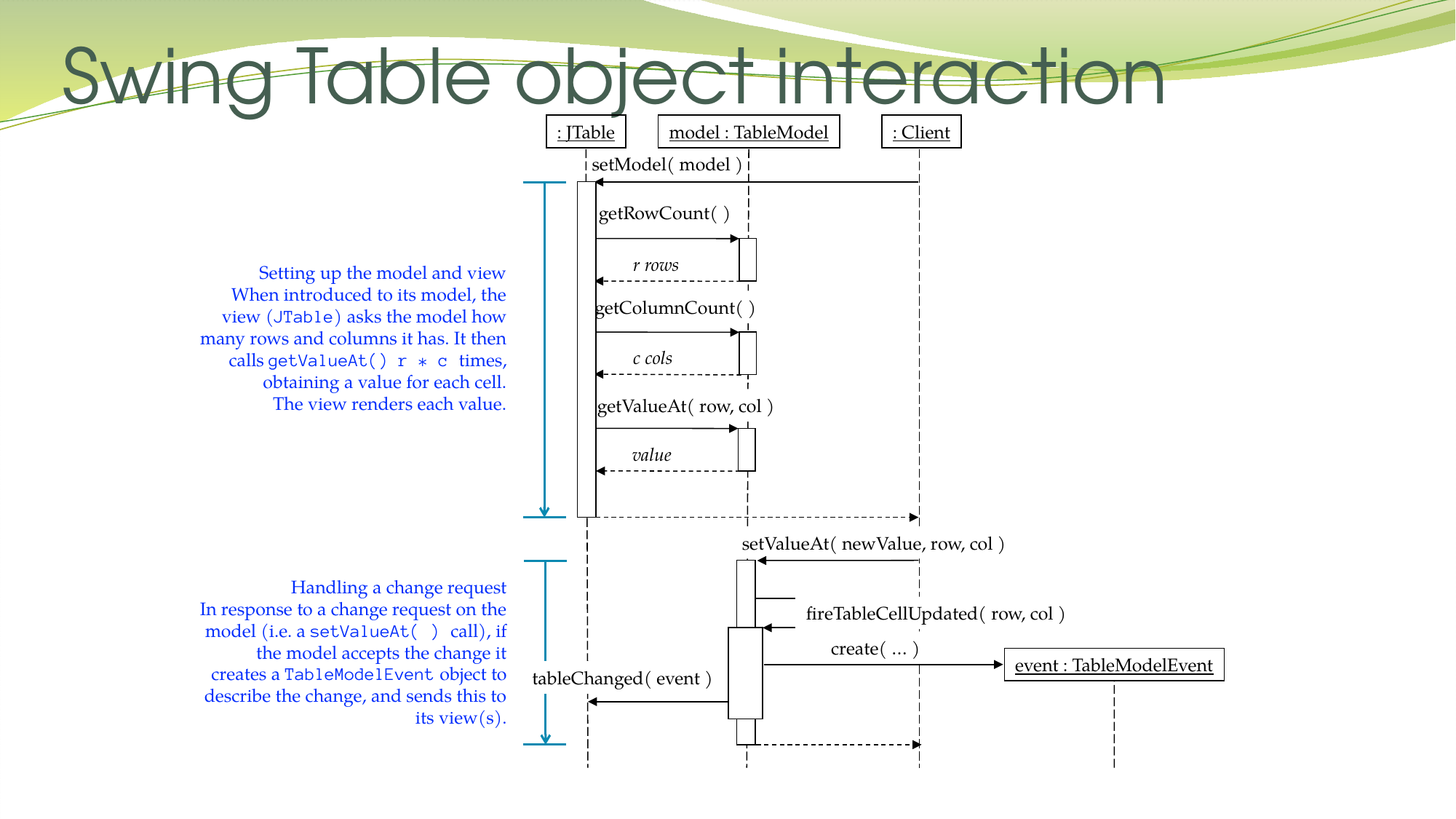

# Swing Table object interaction
: JTable
model : TableModel
: Client
setModel( model )

getRowCount( )

r rows
Setting up the model and view
When introduced to its model, the view (JTable) asks the model how many rows and columns it has. It then calls getValueAt() r * c times, obtaining a value for each cell.
The view renders each value.
getColumnCount( )

c cols
getValueAt( row, col )

value
setValueAt( newValue, row, col )

Handling a change request
In response to a change request on the model (i.e. a setValueAt( ) call), if the model accepts the change it creates a TableModelEvent object to describe the change, and sends this to its view(s).
fireTableCellUpdated( row, col )

create( … )
event : TableModelEvent
tableChanged( event )